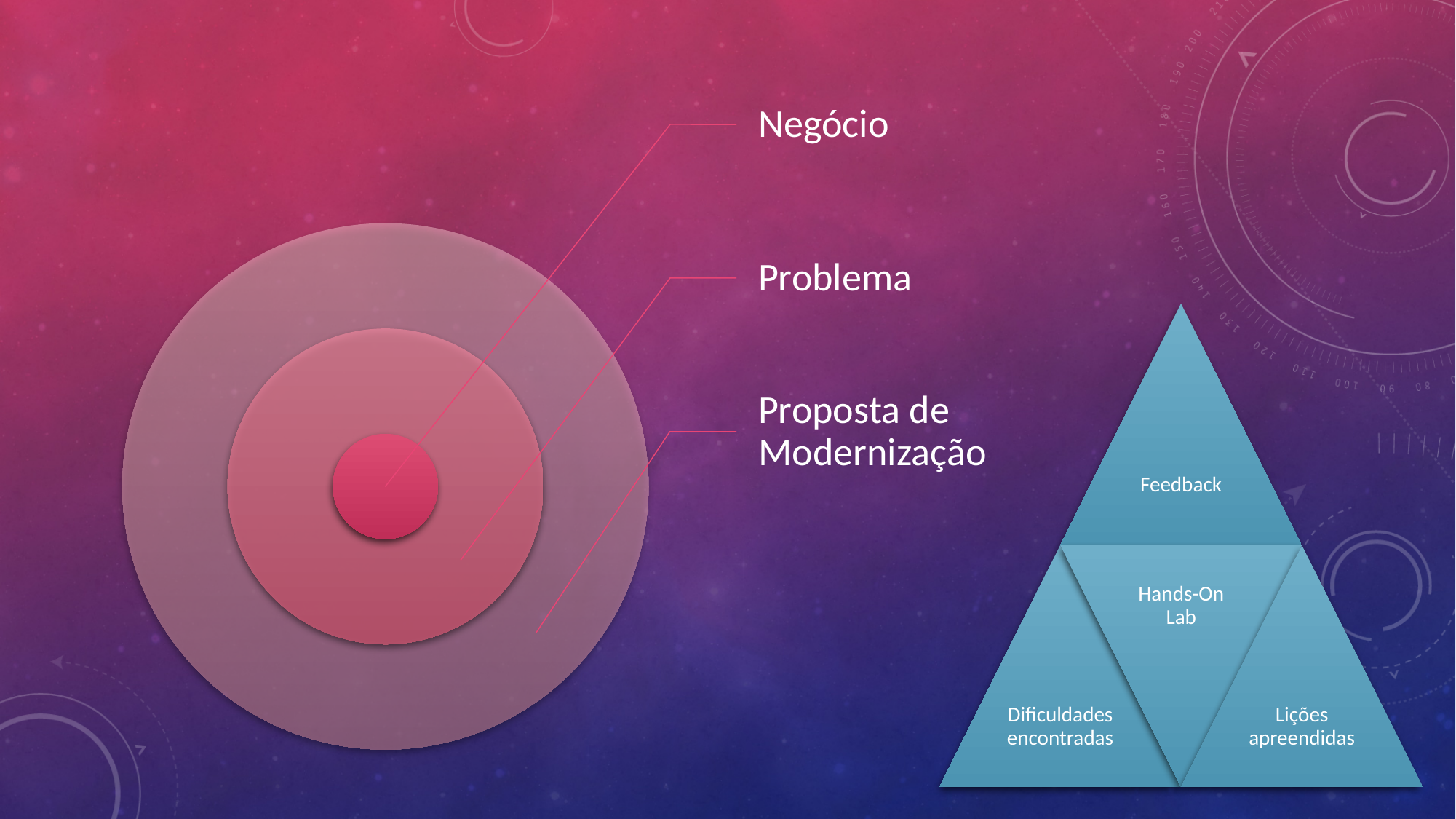

Negócio
Problema
Proposta de Modernização
Feedback
Dificuldades encontradas
Hands-On Lab
Lições apreendidas